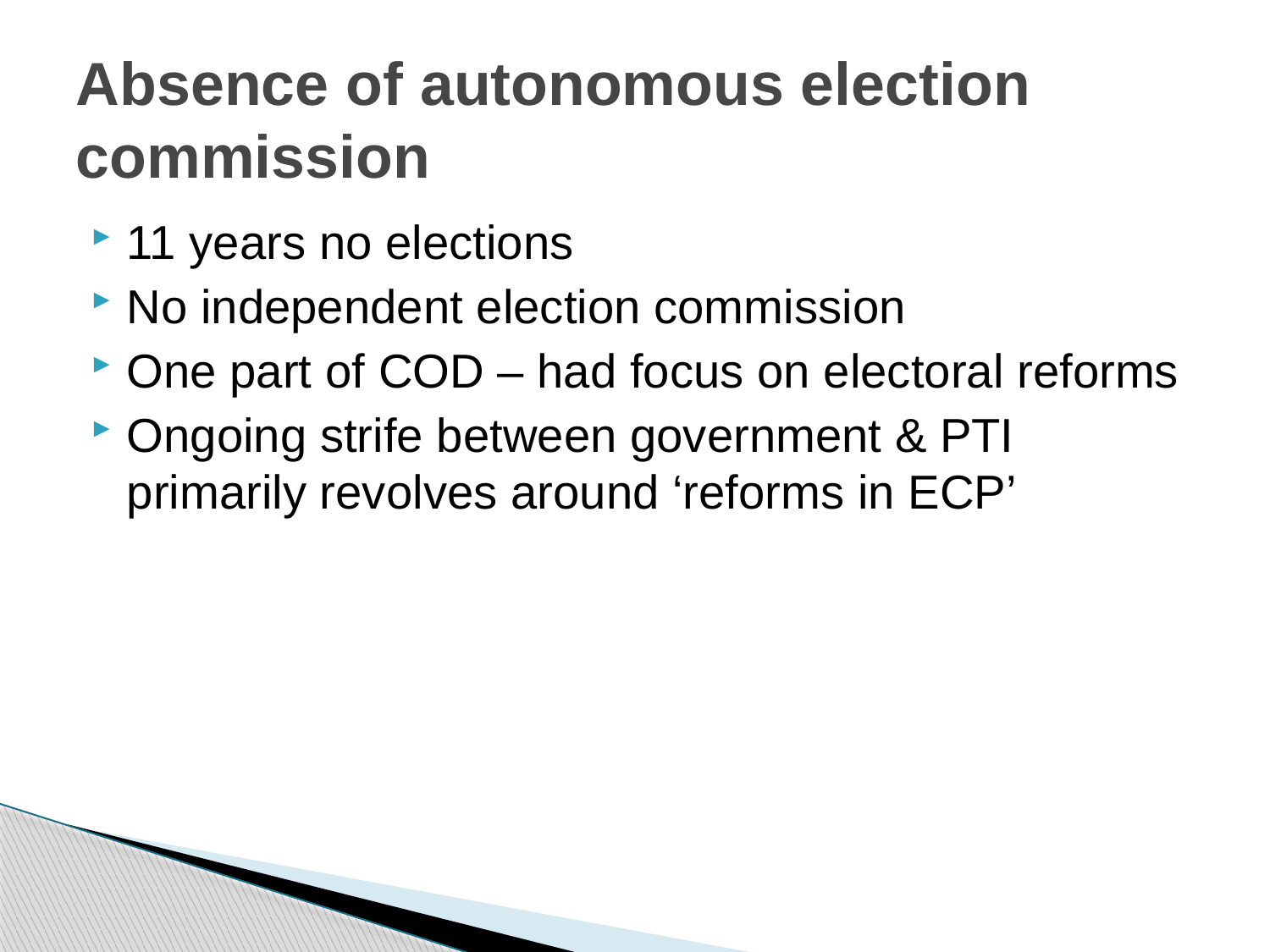

# Absence of autonomous election commission
11 years no elections
No independent election commission
One part of COD – had focus on electoral reforms
Ongoing strife between government & PTI primarily revolves around ‘reforms in ECP’